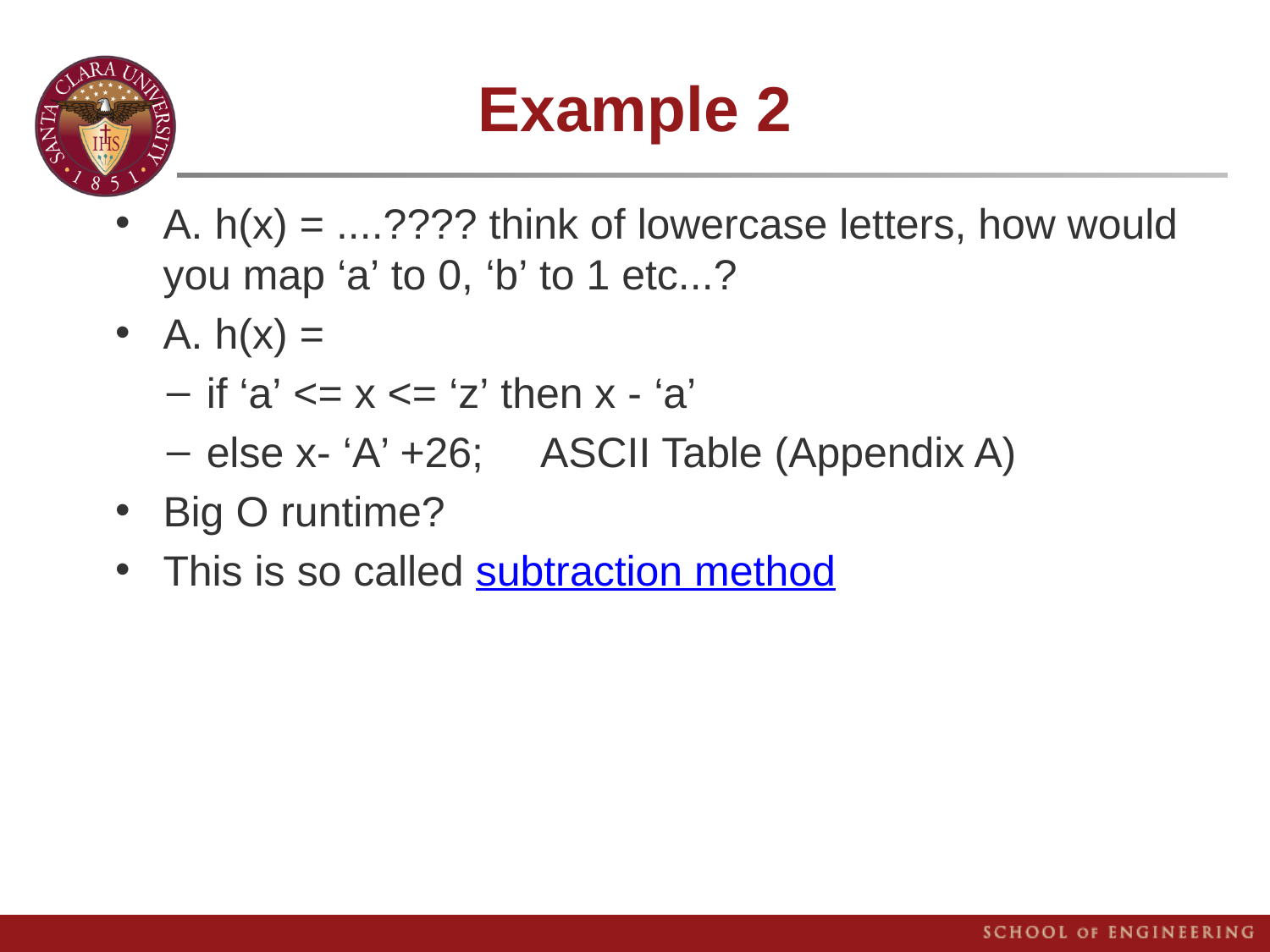

# Example 2
A. h(x) = ....???? think of lowercase letters, how would you map ‘a’ to 0, ‘b’ to 1 etc...?
A. h(x) =
if ‘a’ <= x <= ‘z’ then x - ‘a’
else x- ‘A’ +26;     ASCII Table (Appendix A)
Big O runtime?
This is so called subtraction method